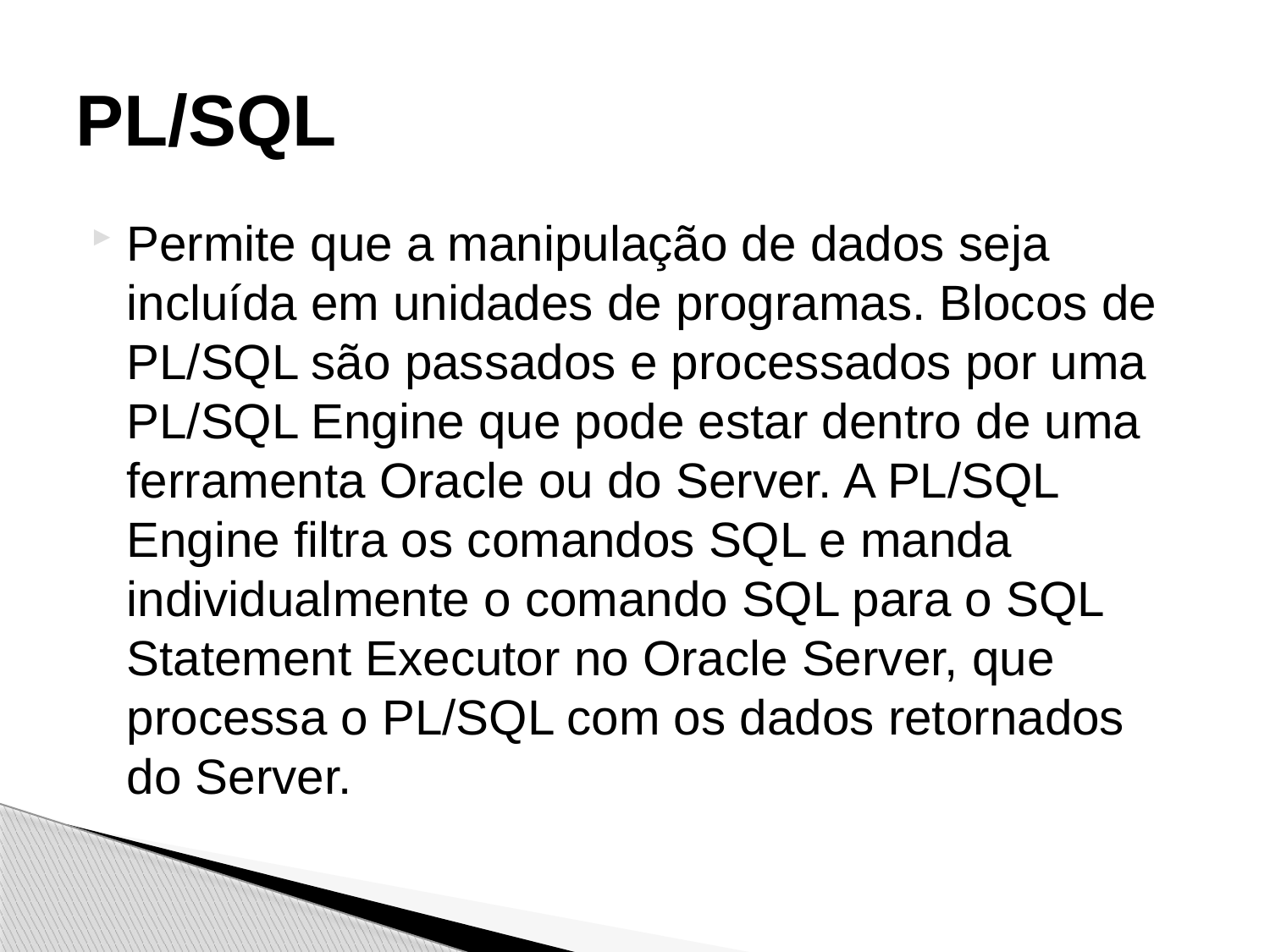

# PL/SQL
Permite que a manipulação de dados seja incluída em unidades de programas. Blocos de PL/SQL são passados e processados por uma PL/SQL Engine que pode estar dentro de uma ferramenta Oracle ou do Server. A PL/SQL Engine filtra os comandos SQL e manda individualmente o comando SQL para o SQL Statement Executor no Oracle Server, que processa o PL/SQL com os dados retornados do Server.